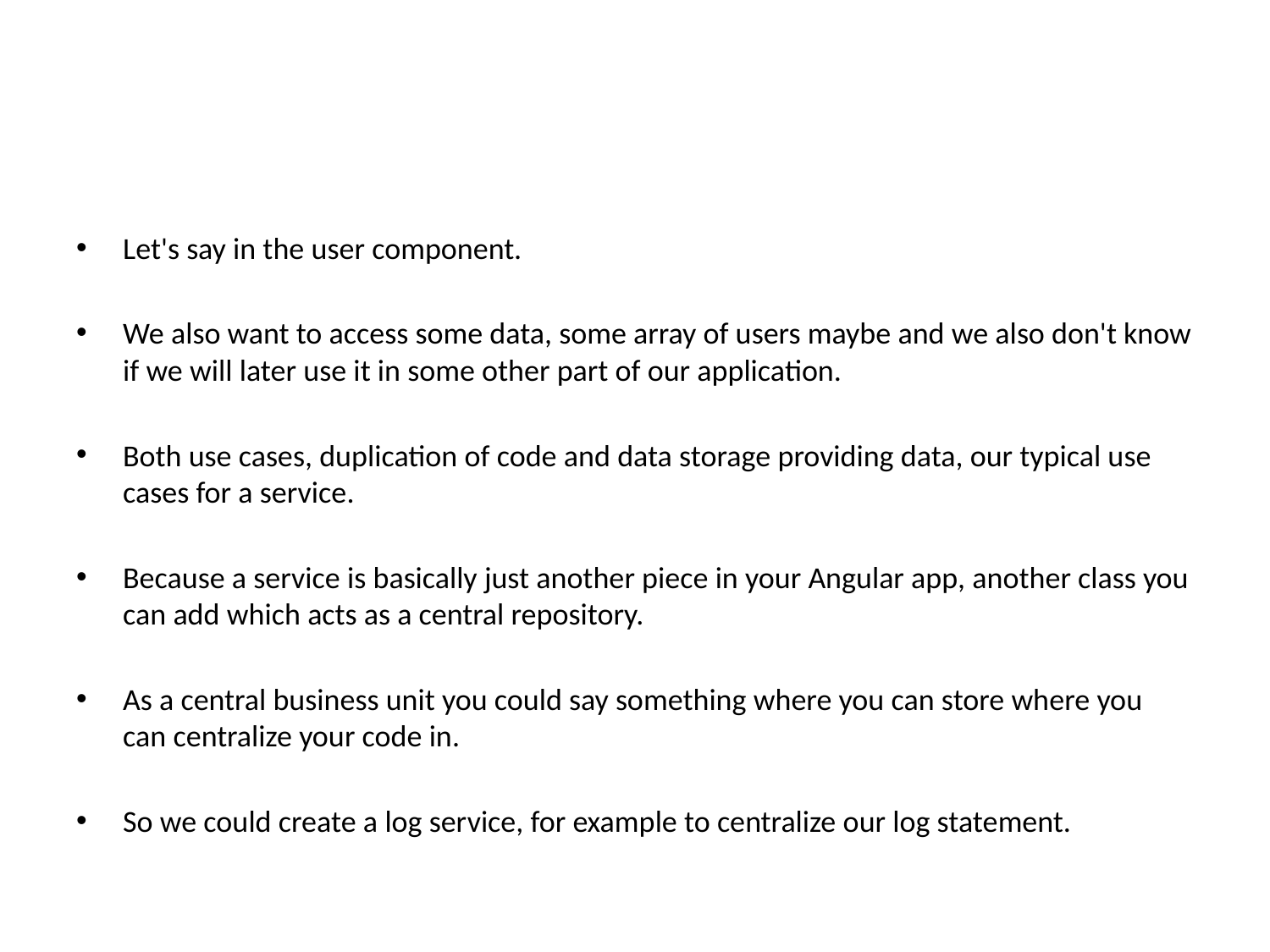

Let's say in the user component.

We also want to access some data, some array of users maybe and we also don't know if we will later use it in some other part of our application.

Both use cases, duplication of code and data storage providing data, our typical use cases for a service.

Because a service is basically just another piece in your Angular app, another class you can add which acts as a central repository.

As a central business unit you could say something where you can store where you can centralize your code in.

So we could create a log service, for example to centralize our log statement.